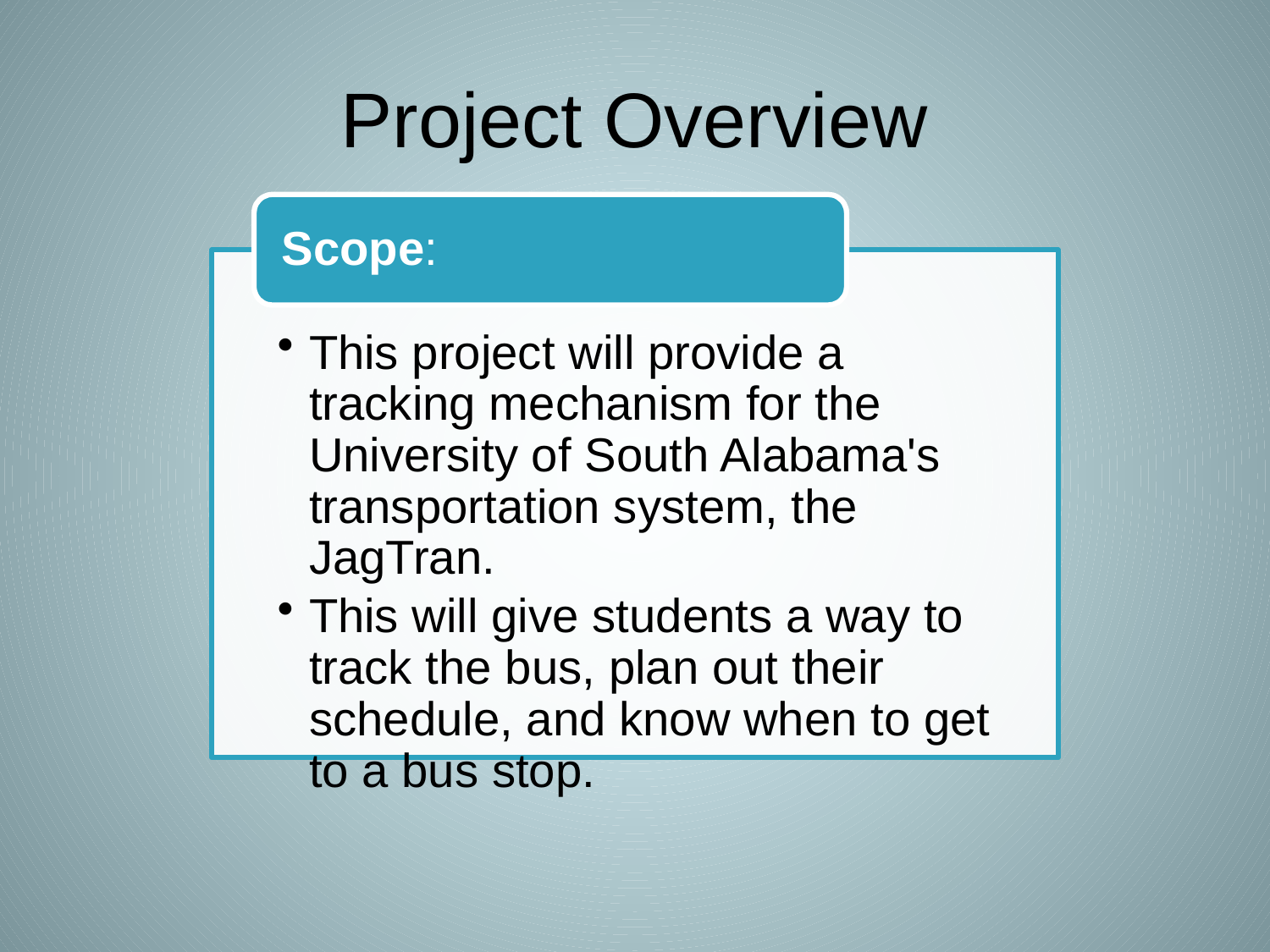

# Project Overview
This project will provide a tracking mechanism for the University of South Alabama's transportation system, the JagTran.
This will give students a way to track the bus, plan out their schedule, and know when to get to a bus stop.
Scope: